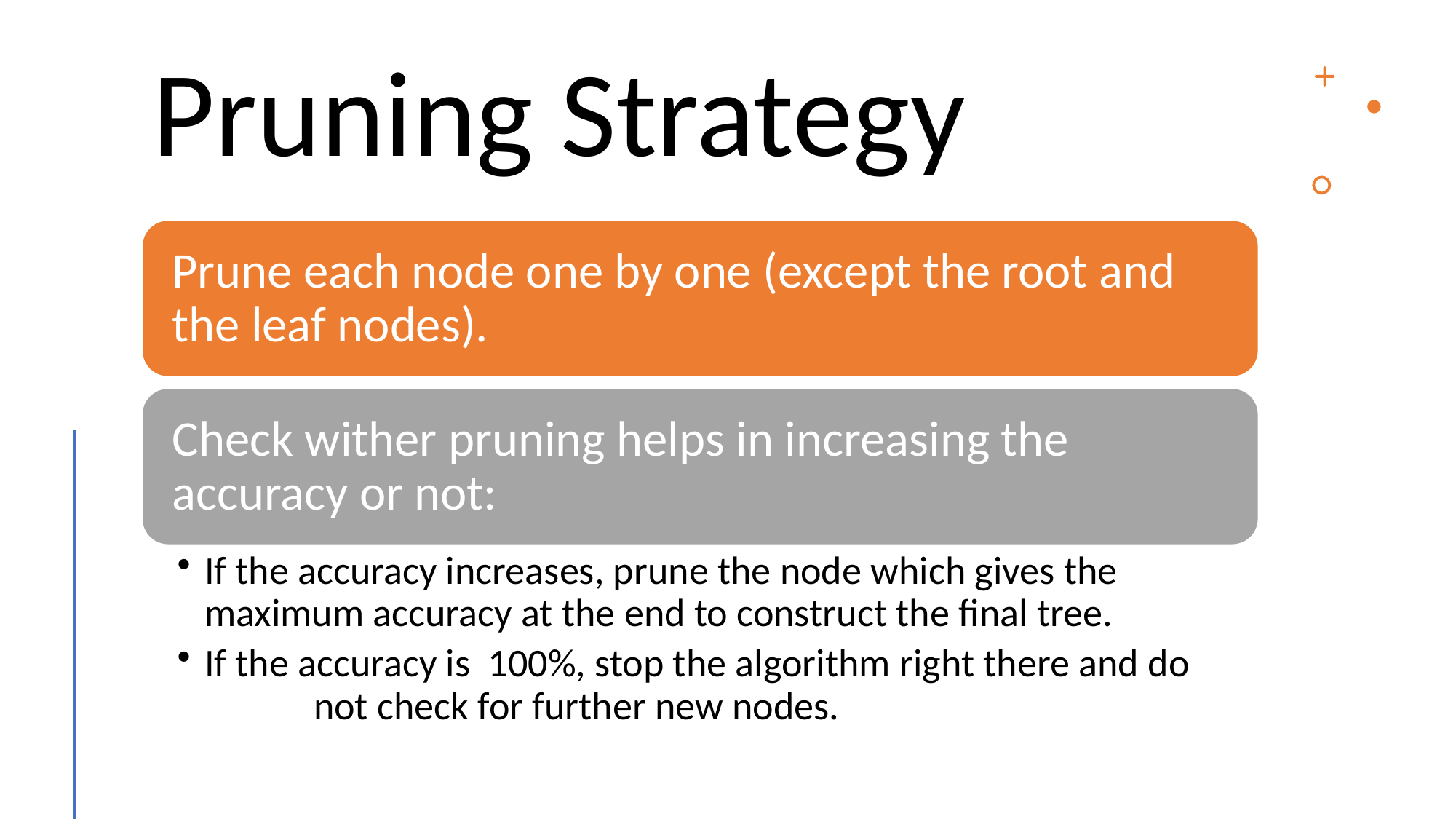

# Pruning Strategy

Prune each node one by one (except the root and the leaf nodes).
Check wither pruning helps in increasing the accuracy or not:
If the accuracy increases, prune the node which gives the 	maximum accuracy at the end to construct the final tree.
If the accuracy is  100%, stop the algorithm right there and do 	not check for further new nodes.